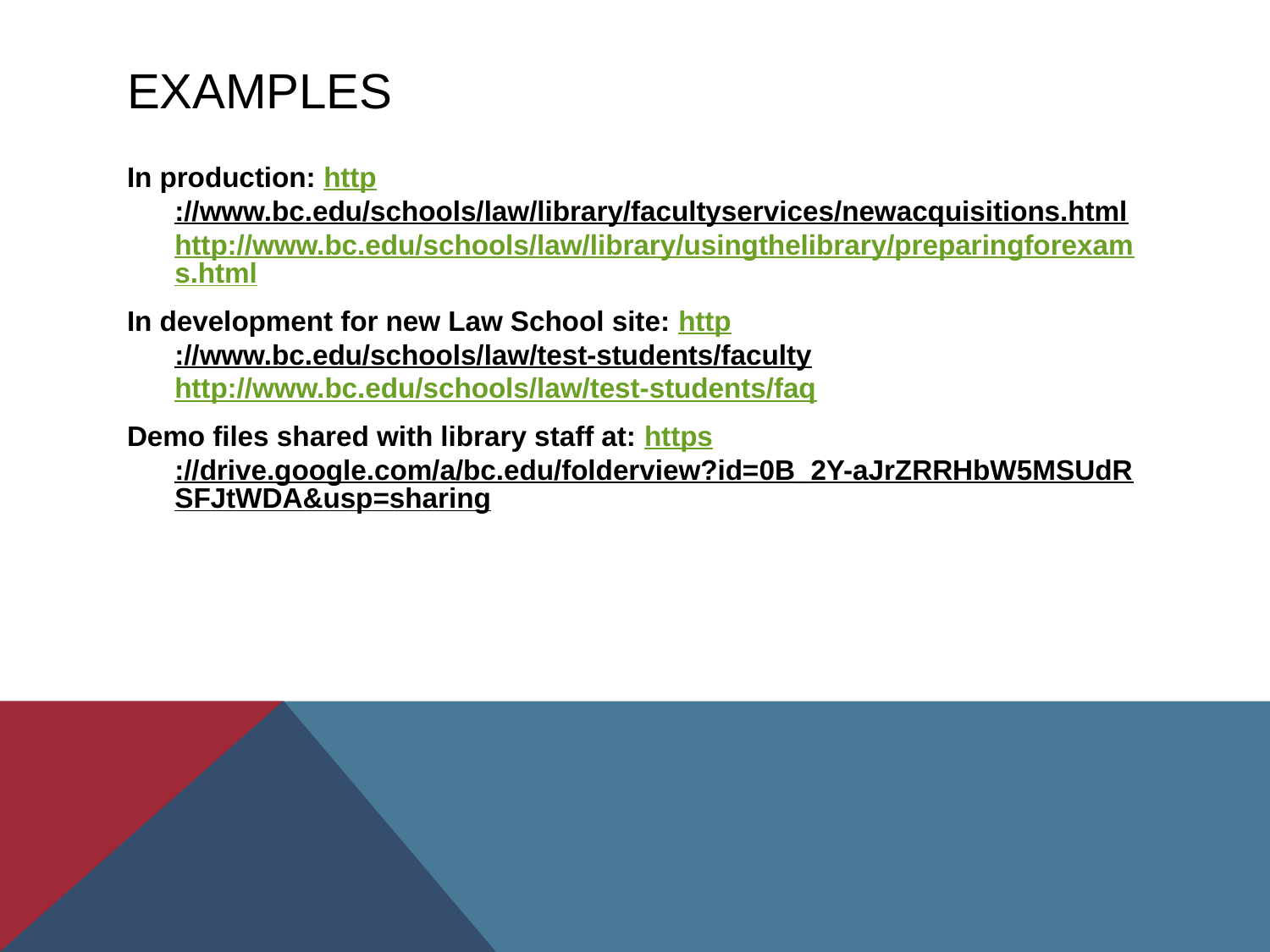

# EXAMPLES
In production: http://www.bc.edu/schools/law/library/facultyservices/newacquisitions.html
http://www.bc.edu/schools/law/library/usingthelibrary/preparingforexams.html
In development for new Law School site: http://www.bc.edu/schools/law/test-students/faculty
http://www.bc.edu/schools/law/test-students/faq
Demo files shared with library staff at: https://drive.google.com/a/bc.edu/folderview?id=0B_2Y-aJrZRRHbW5MSUdRSFJtWDA&usp=sharing